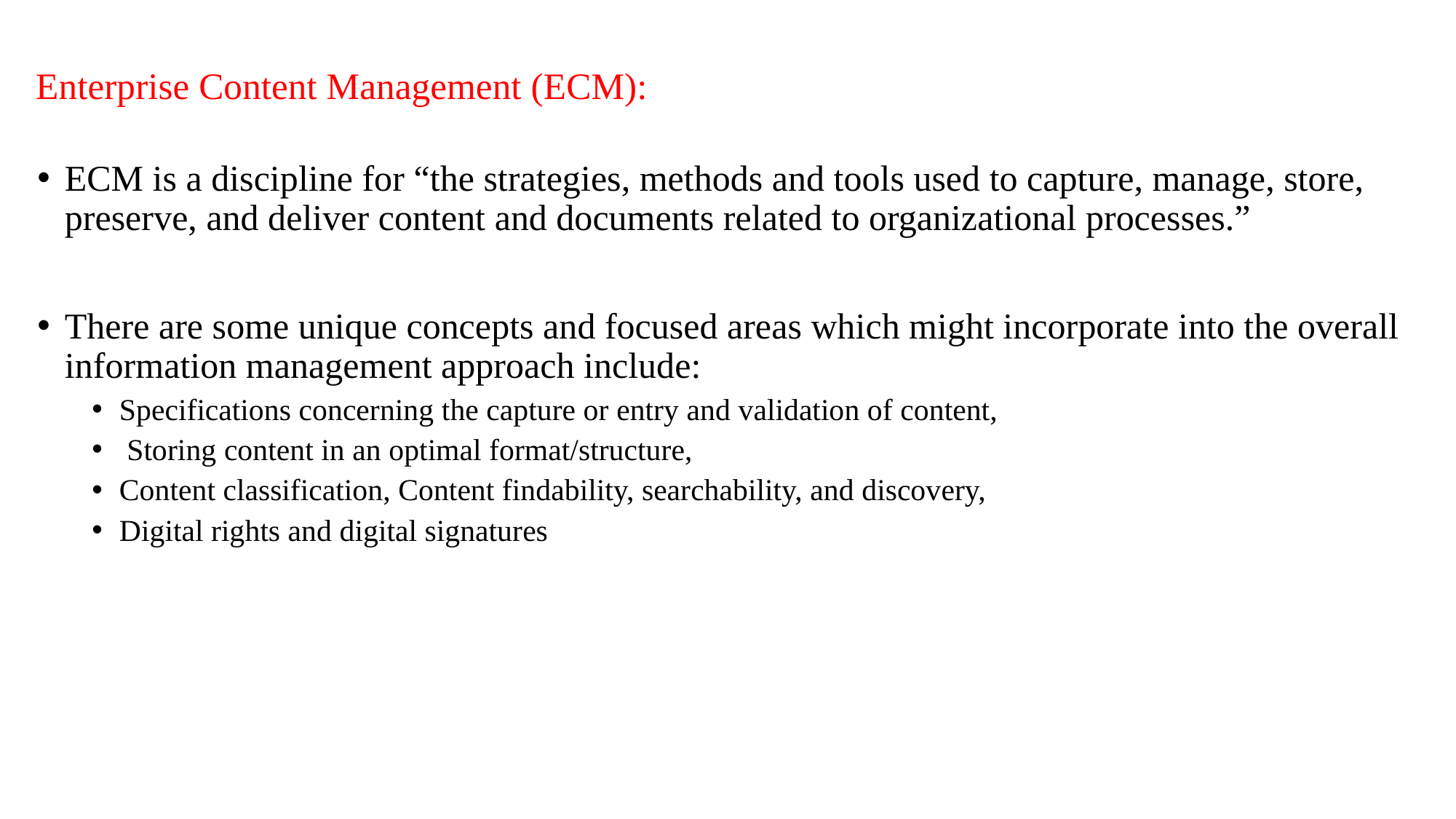

# Enterprise Content Management (ECM):
ECM is a discipline for “the strategies, methods and tools used to capture, manage, store, preserve, and deliver content and documents related to organizational processes.”

There are some unique concepts and focused areas which might incorporate into the overall information management approach include:
Specifications concerning the capture or entry and validation of content,
 Storing content in an optimal format/structure,
Content classification, Content findability, searchability, and discovery,
Digital rights and digital signatures